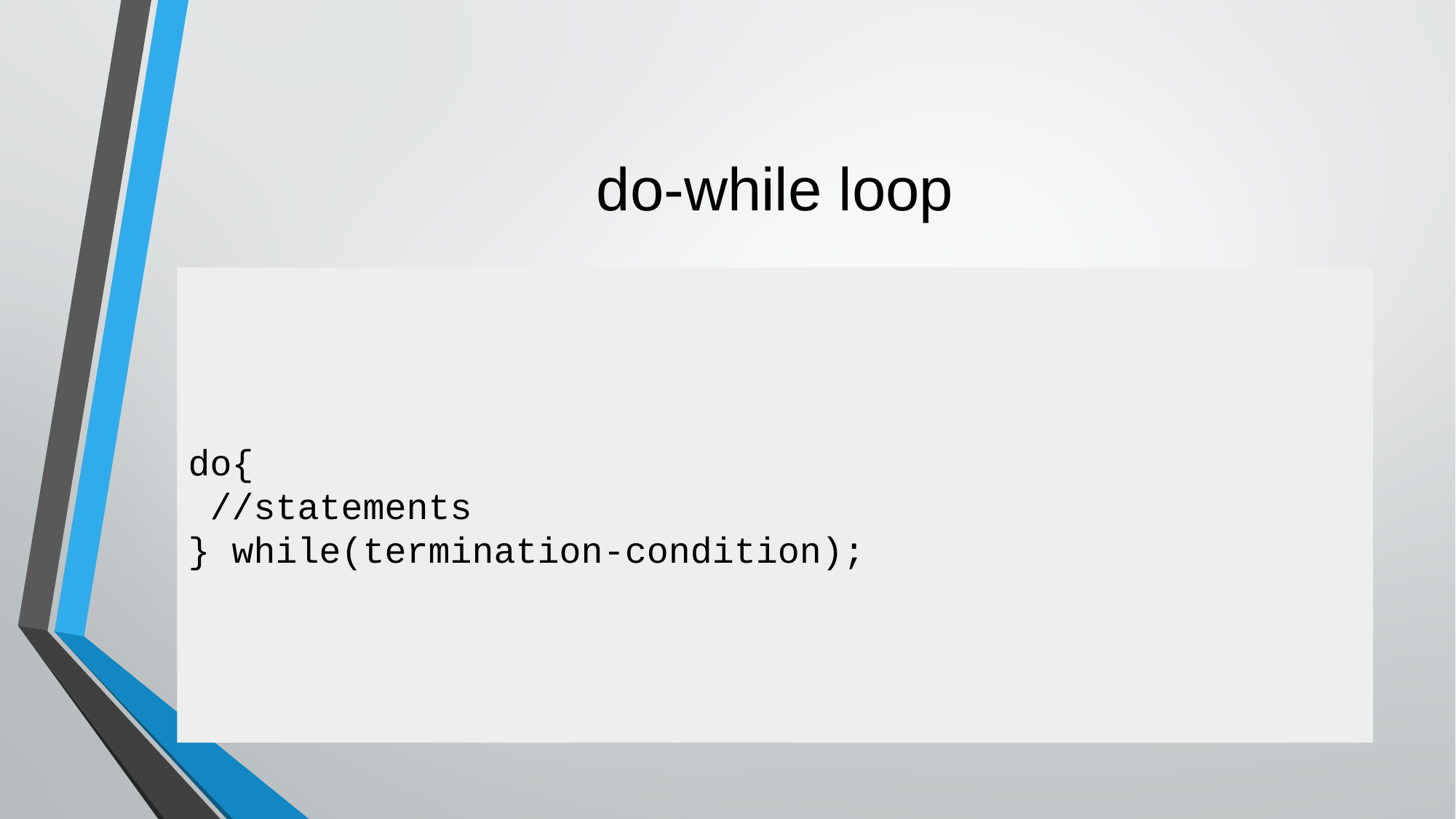

# do-while loop
do{
 //statements
} while(termination-condition);